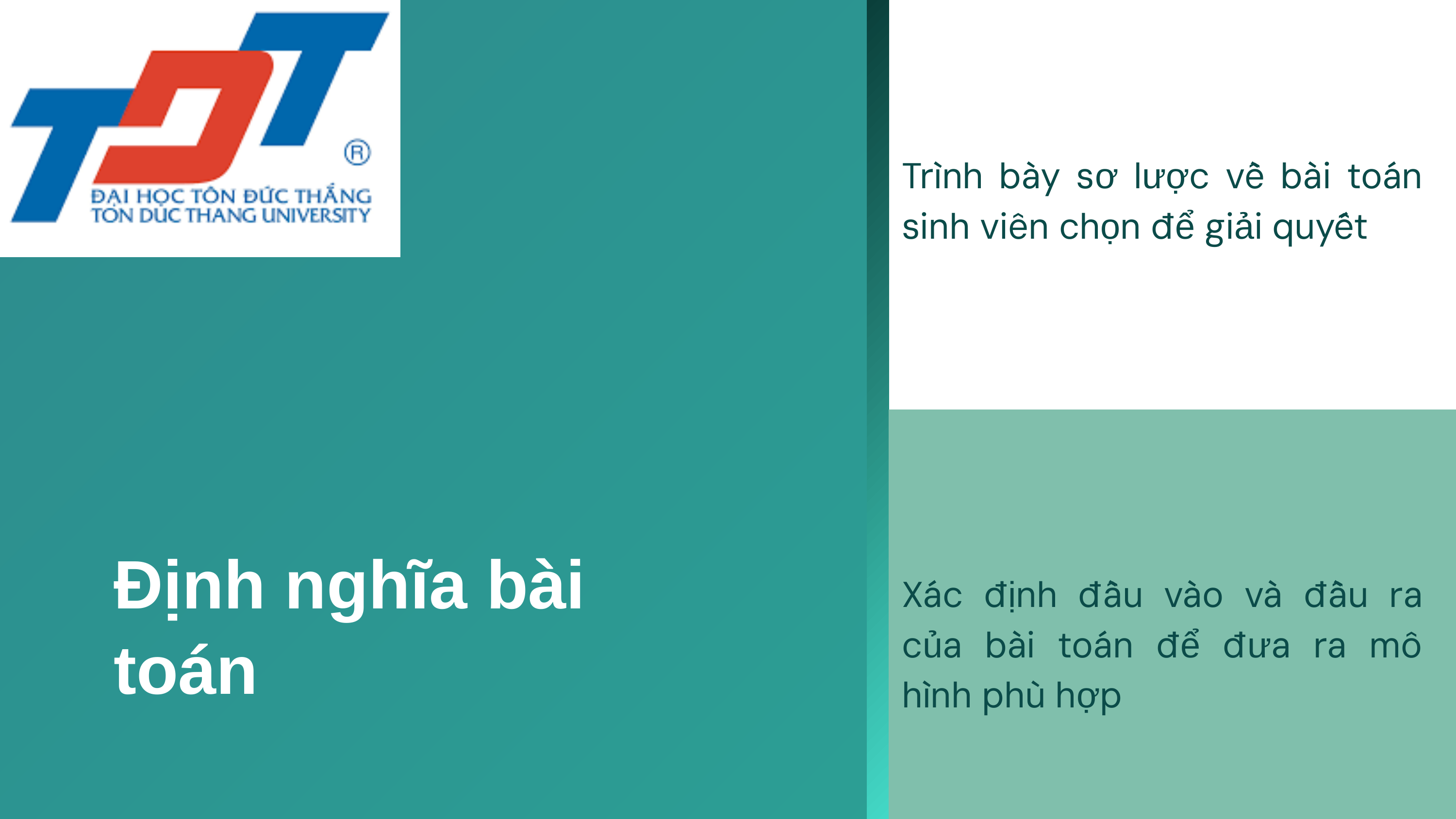

Trình bày sơ lược về bài toán sinh viên chọn để giải quyết

Định nghĩa bài toán
Xác định đầu vào và đầu ra của bài toán để đưa ra mô hình phù hợp